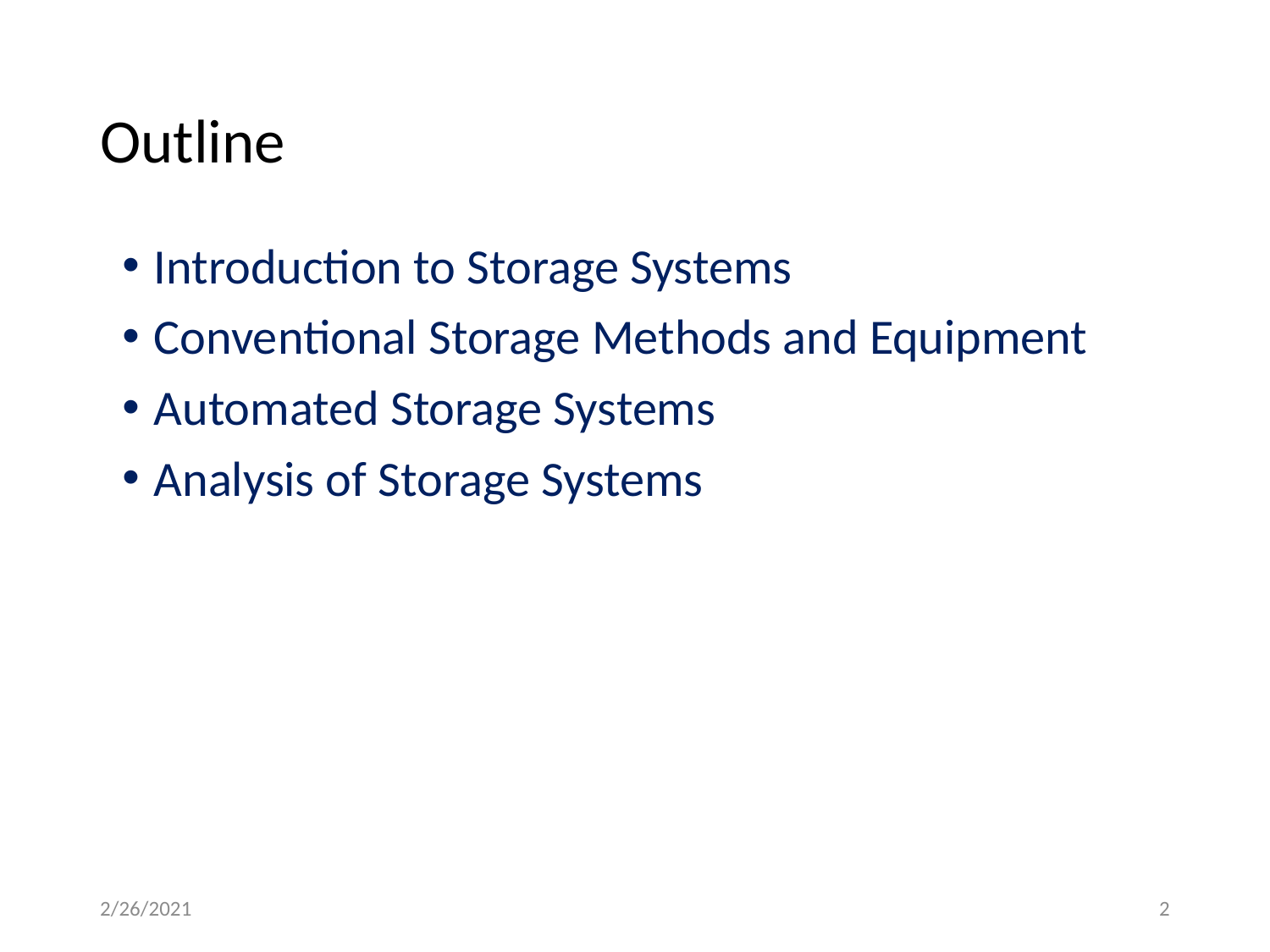

# Outline
Introduction to Storage Systems
Conventional Storage Methods and Equipment
Automated Storage Systems
Analysis of Storage Systems
2/26/2021
2